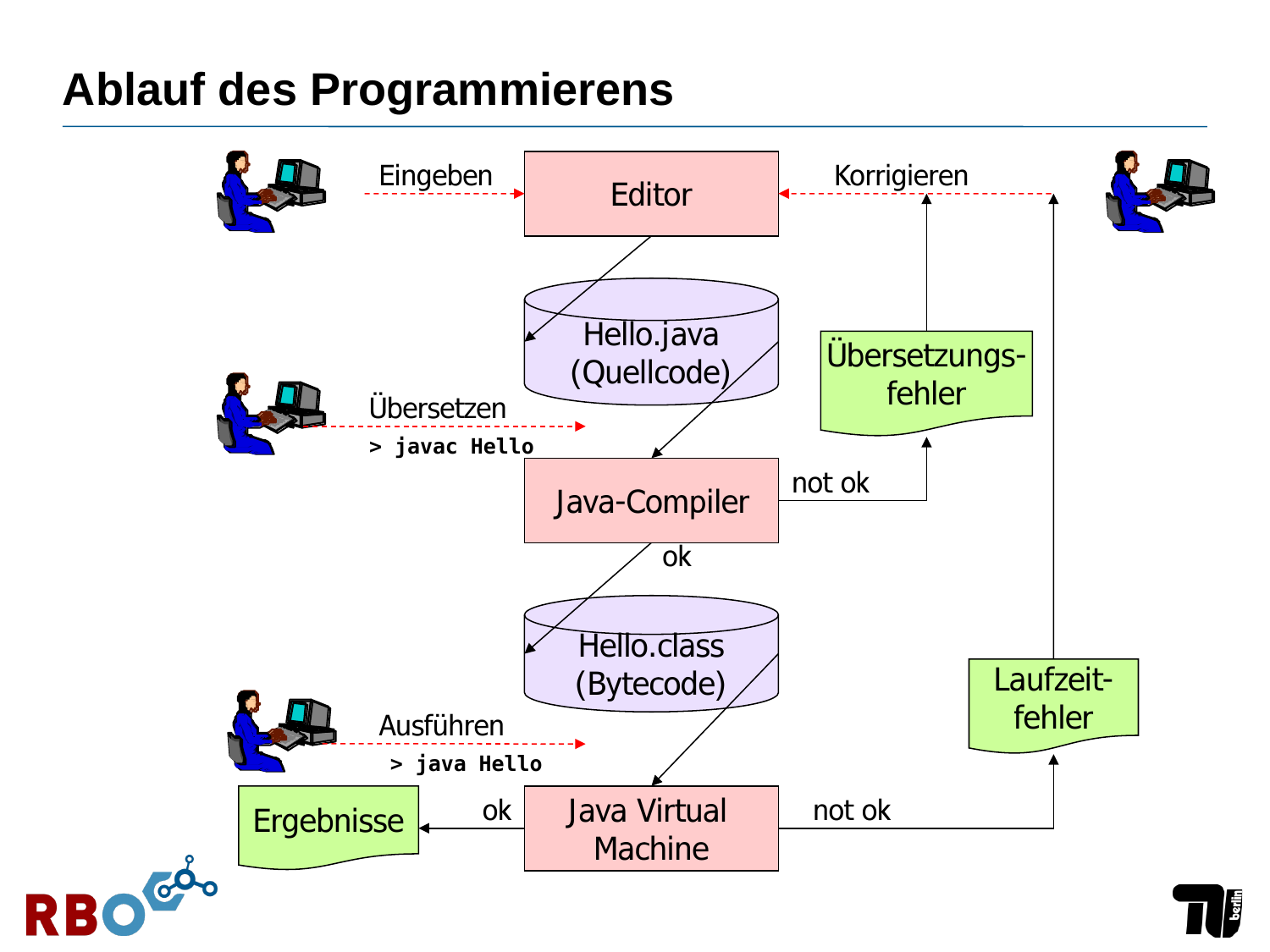

# Ablauf des Programmierens

Eingeben
Editor
Korrigieren

Hello.java
(Quellcode)
Übersetzungs-
fehler

Übersetzen
> javac Hello
Java-Compiler
not ok
 ok
Hello.class
(Bytecode)
Laufzeit-
fehler

Ausführen
> java Hello
Ergebnisse
 ok
Java Virtual
Machine
not ok